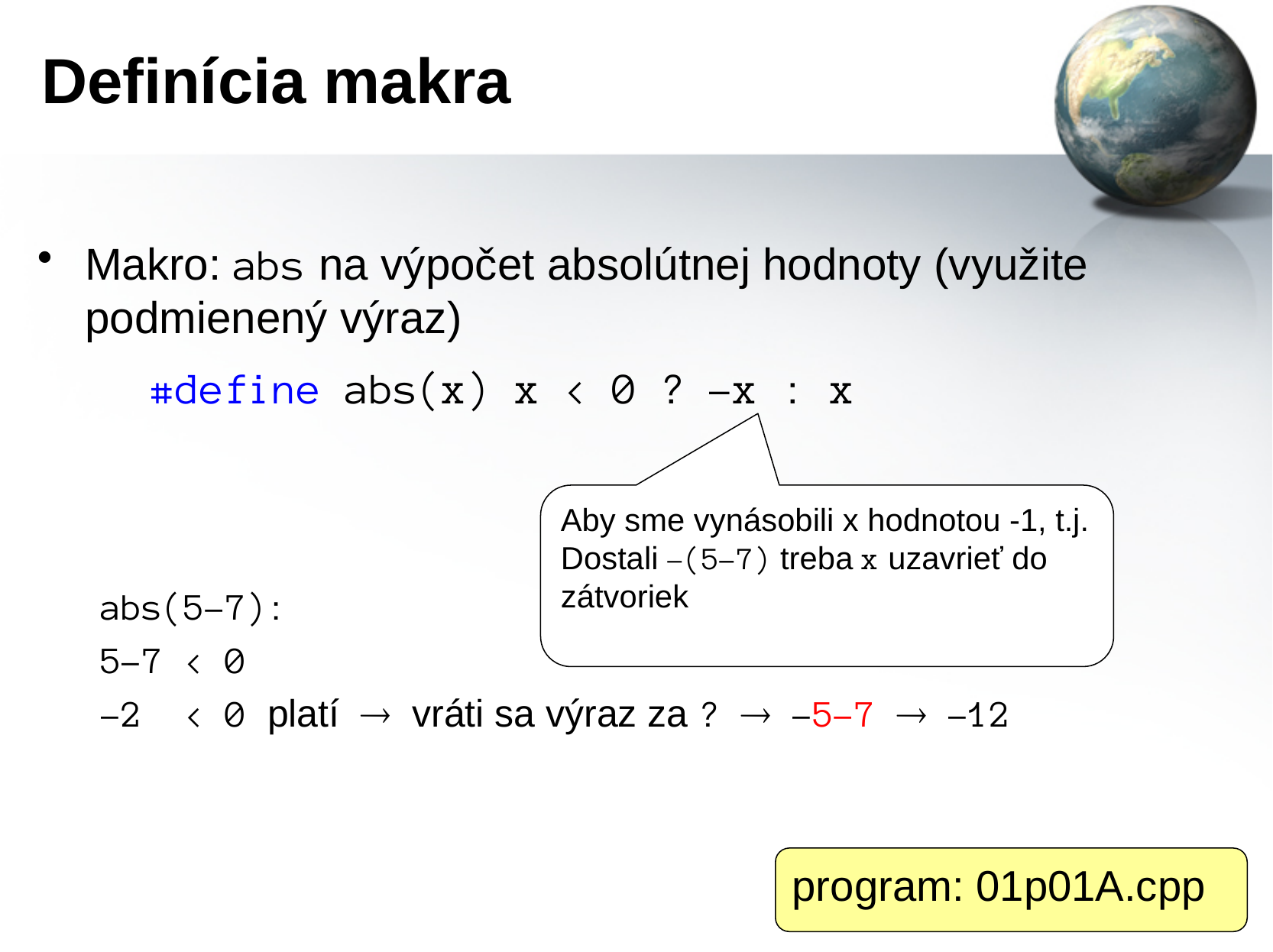

# Definícia makra
Makro: abs na výpočet absolútnej hodnoty (využite podmienený výraz)
	#define abs(x) x < 0 ? -x : x

abs(5-7):
5-7 < 0
-2  < 0 platí → vráti sa výraz za ? → -5-7 → -12

Aby sme vynásobili x hodnotou -1, t.j. Dostali –(5-7) treba x uzavrieť do zátvoriek
program: 01p01A.cpp